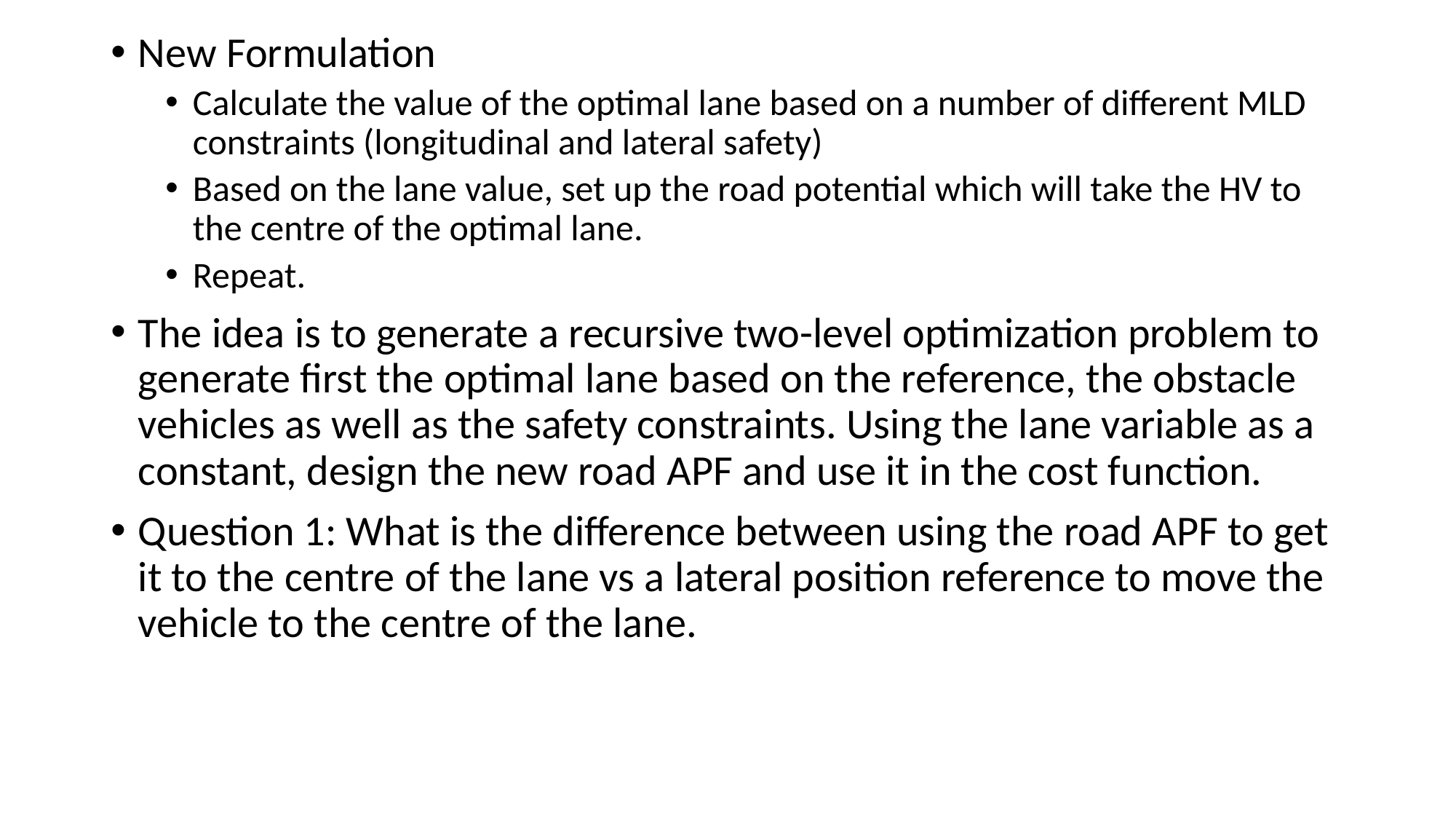

New Formulation
Calculate the value of the optimal lane based on a number of different MLD constraints (longitudinal and lateral safety)
Based on the lane value, set up the road potential which will take the HV to the centre of the optimal lane.
Repeat.
The idea is to generate a recursive two-level optimization problem to generate first the optimal lane based on the reference, the obstacle vehicles as well as the safety constraints. Using the lane variable as a constant, design the new road APF and use it in the cost function.
Question 1: What is the difference between using the road APF to get it to the centre of the lane vs a lateral position reference to move the vehicle to the centre of the lane.